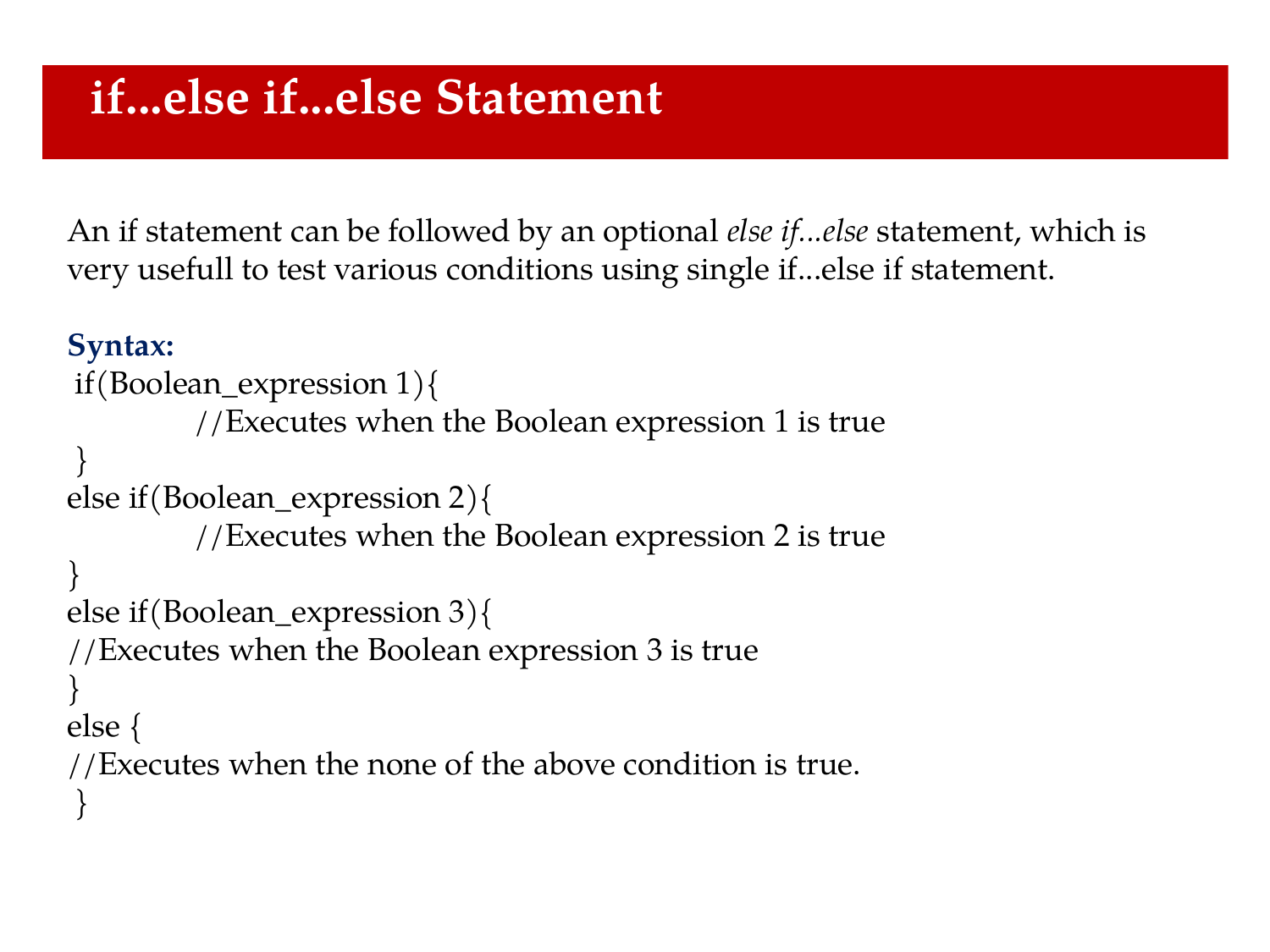

# if...else if...else Statement
An if statement can be followed by an optional else if...else statement, which is very usefull to test various conditions using single if...else if statement.

Syntax:
 if(Boolean_expression 1){
	//Executes when the Boolean expression 1 is true
 }
else if(Boolean_expression 2){
	//Executes when the Boolean expression 2 is true
}
else if(Boolean_expression 3){
//Executes when the Boolean expression 3 is true
}
else {
//Executes when the none of the above condition is true.
 }